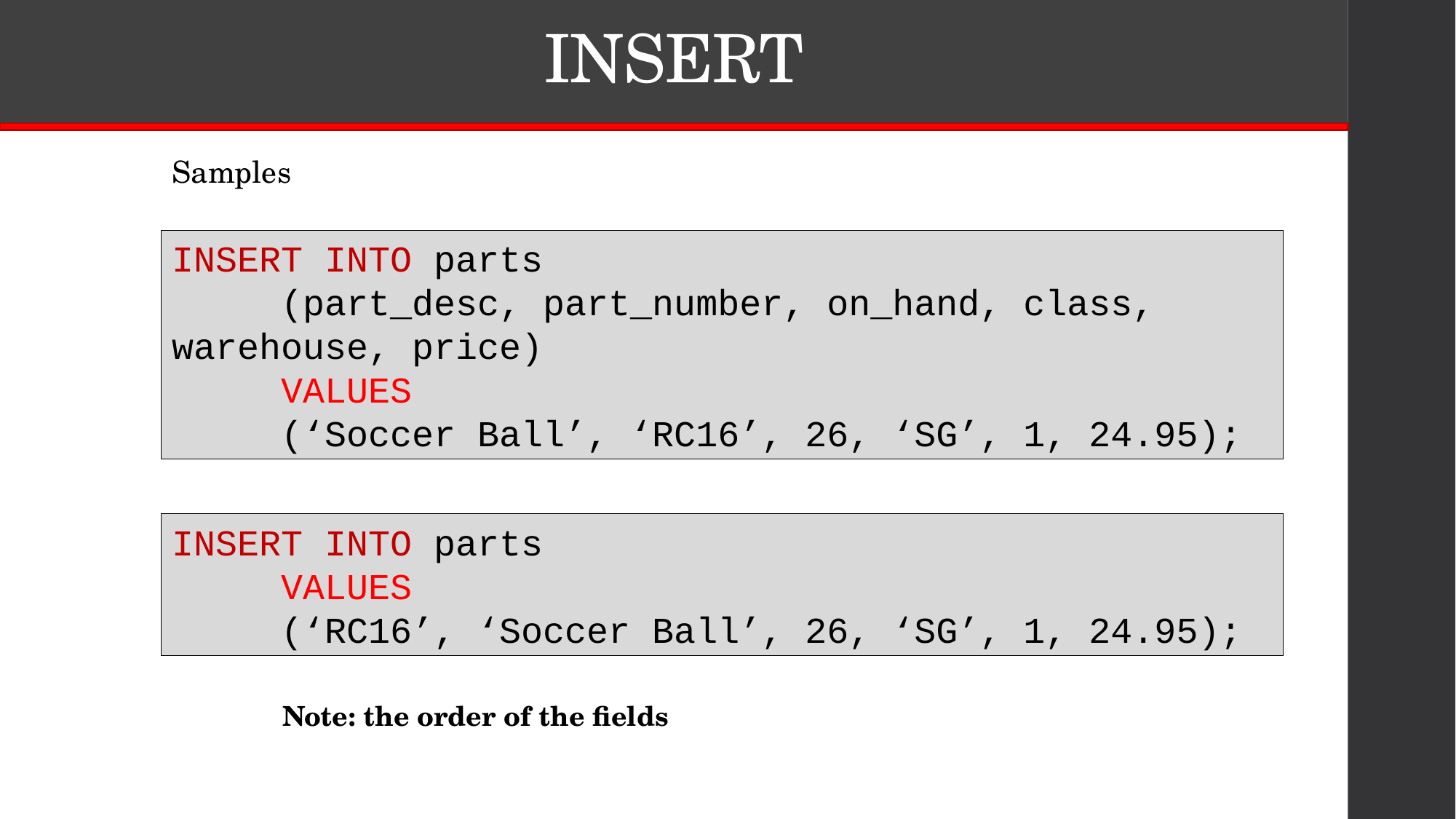

# INSERT
Samples
INSERT INTO parts
	(part_desc, part_number, on_hand, class, warehouse, price)
	VALUES
	(‘Soccer Ball’, ‘RC16’, 26, ‘SG’, 1, 24.95);
INSERT INTO parts
	VALUES
	(‘RC16’, ‘Soccer Ball’, 26, ‘SG’, 1, 24.95);
Note: the order of the fields